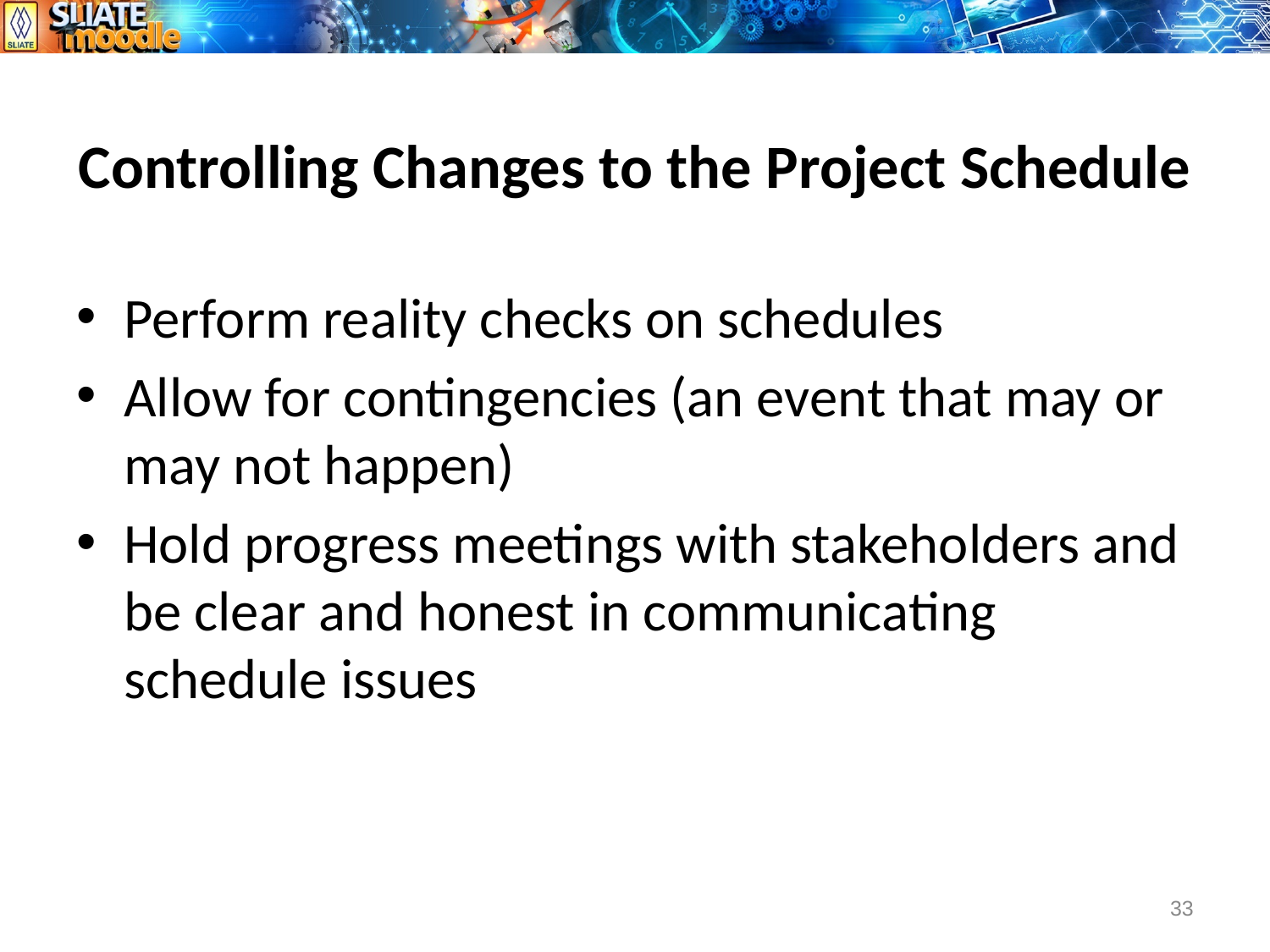

# Controlling Changes to the Project Schedule
Perform reality checks on schedules
Allow for contingencies (an event that may or may not happen)
Hold progress meetings with stakeholders and be clear and honest in communicating schedule issues
33